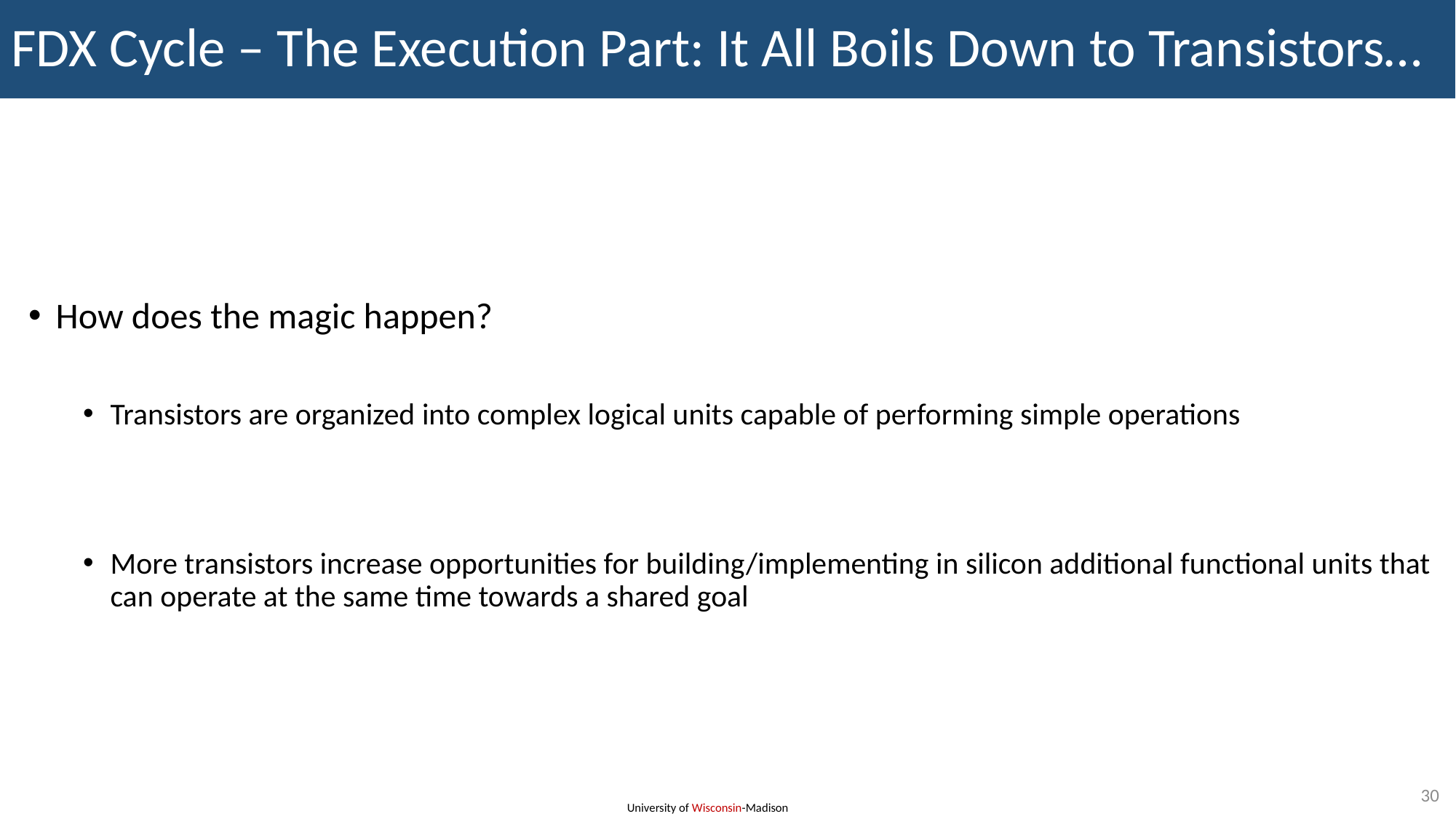

# FDX Cycle – The Execution Part: It All Boils Down to Transistors…

How does the magic happen?

Transistors are organized into complex logical units capable of performing simple operations

More transistors increase opportunities for building/implementing in silicon additional functional units that can operate at the same time towards a shared goal
30